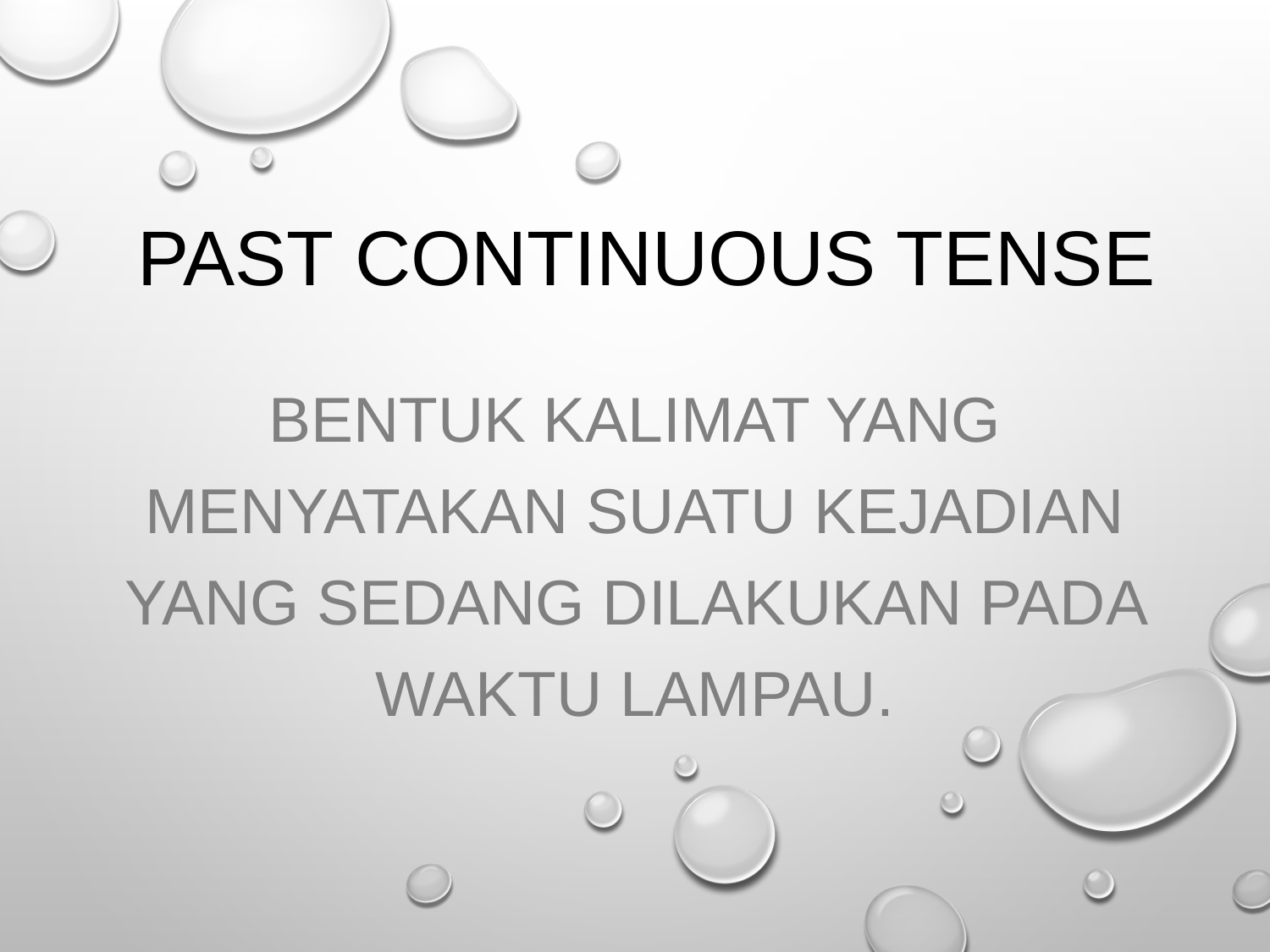

# PAST CONTINUOUS TENSE
Bentuk kalimat yang menyatakan suatu kejadian yang sedang dilakukan pada waktu lampau.